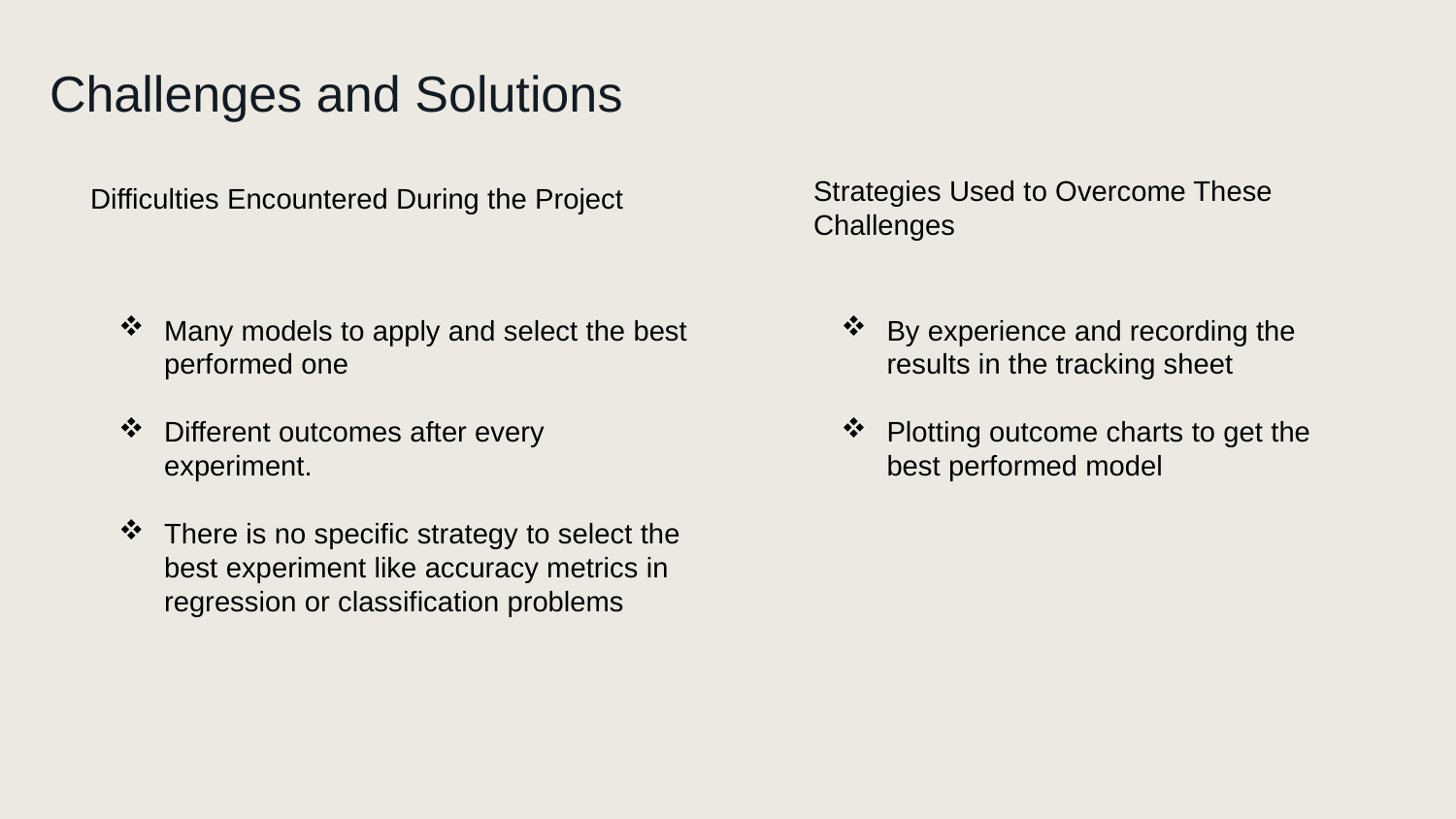

# Challenges and Solutions
Strategies Used to Overcome These Challenges
Difficulties Encountered During the Project
Many models to apply and select the best performed one

Different outcomes after every experiment.

There is no specific strategy to select the best experiment like accuracy metrics in regression or classification problems

By experience and recording the results in the tracking sheet

Plotting outcome charts to get the best performed model